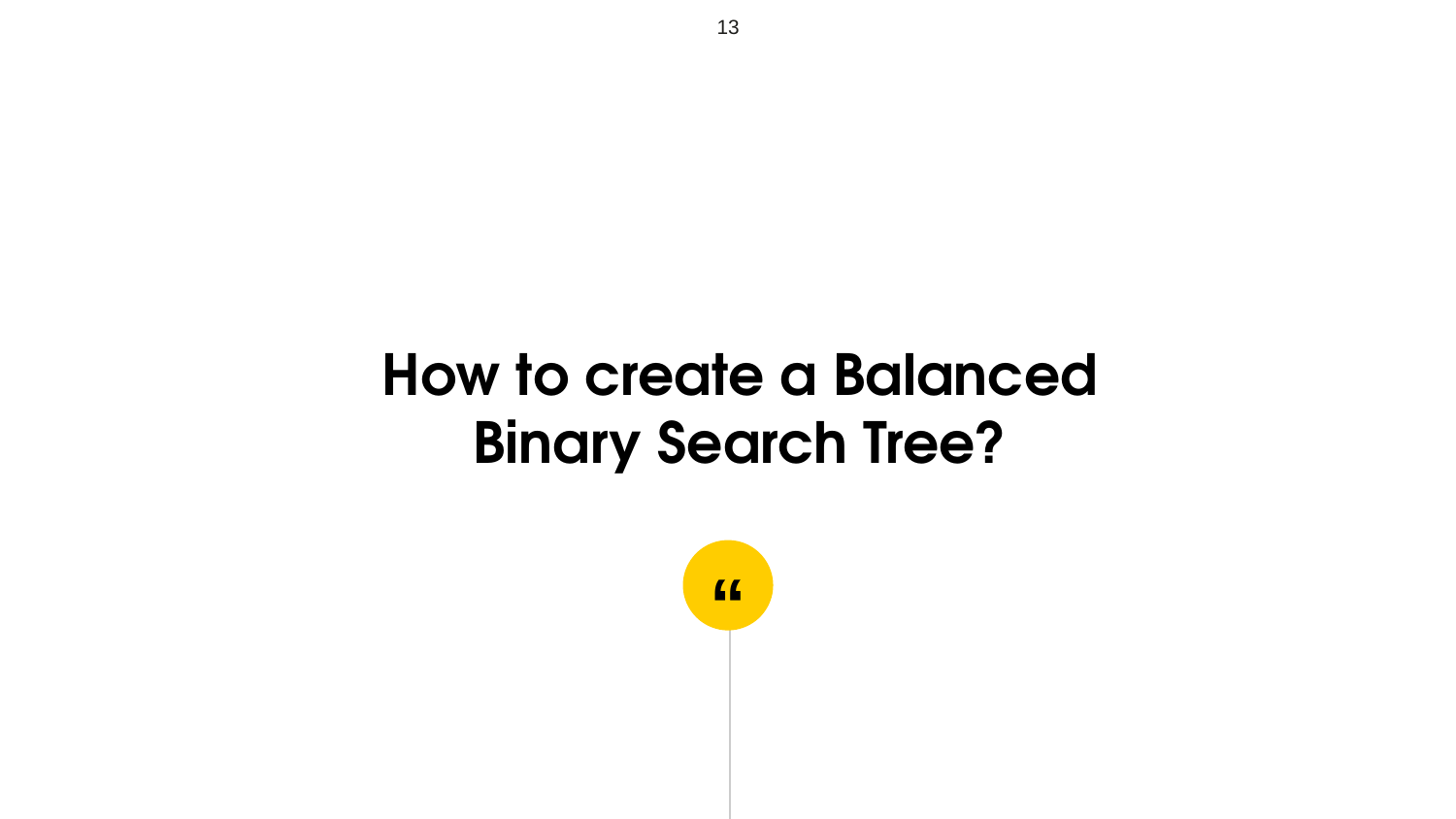

13
How to create a Balanced Binary Search Tree?